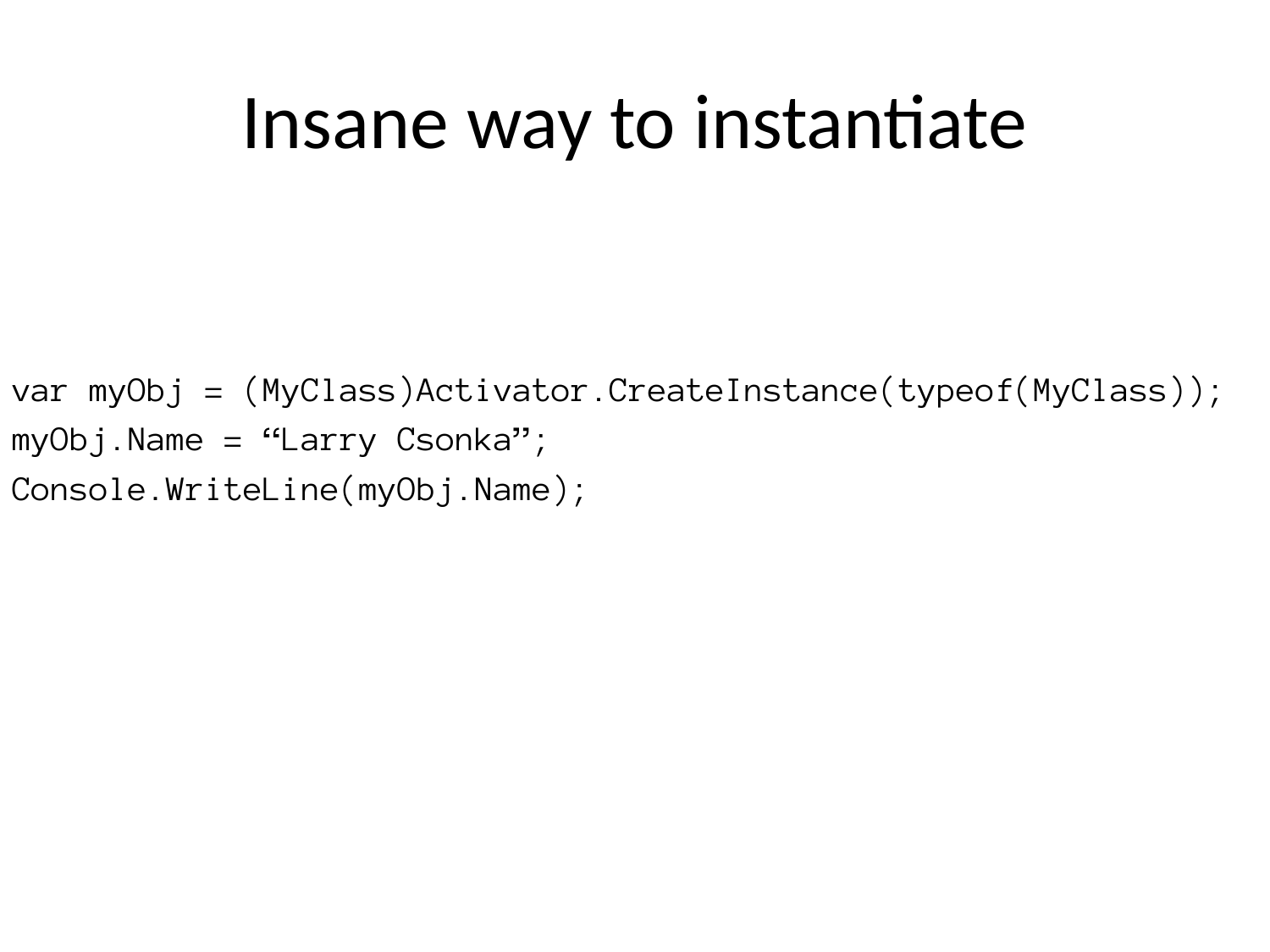

# Insane way to instantiate
var myObj = (MyClass)Activator.CreateInstance(typeof(MyClass));
myObj.Name = “Larry Csonka”;
Console.WriteLine(myObj.Name);